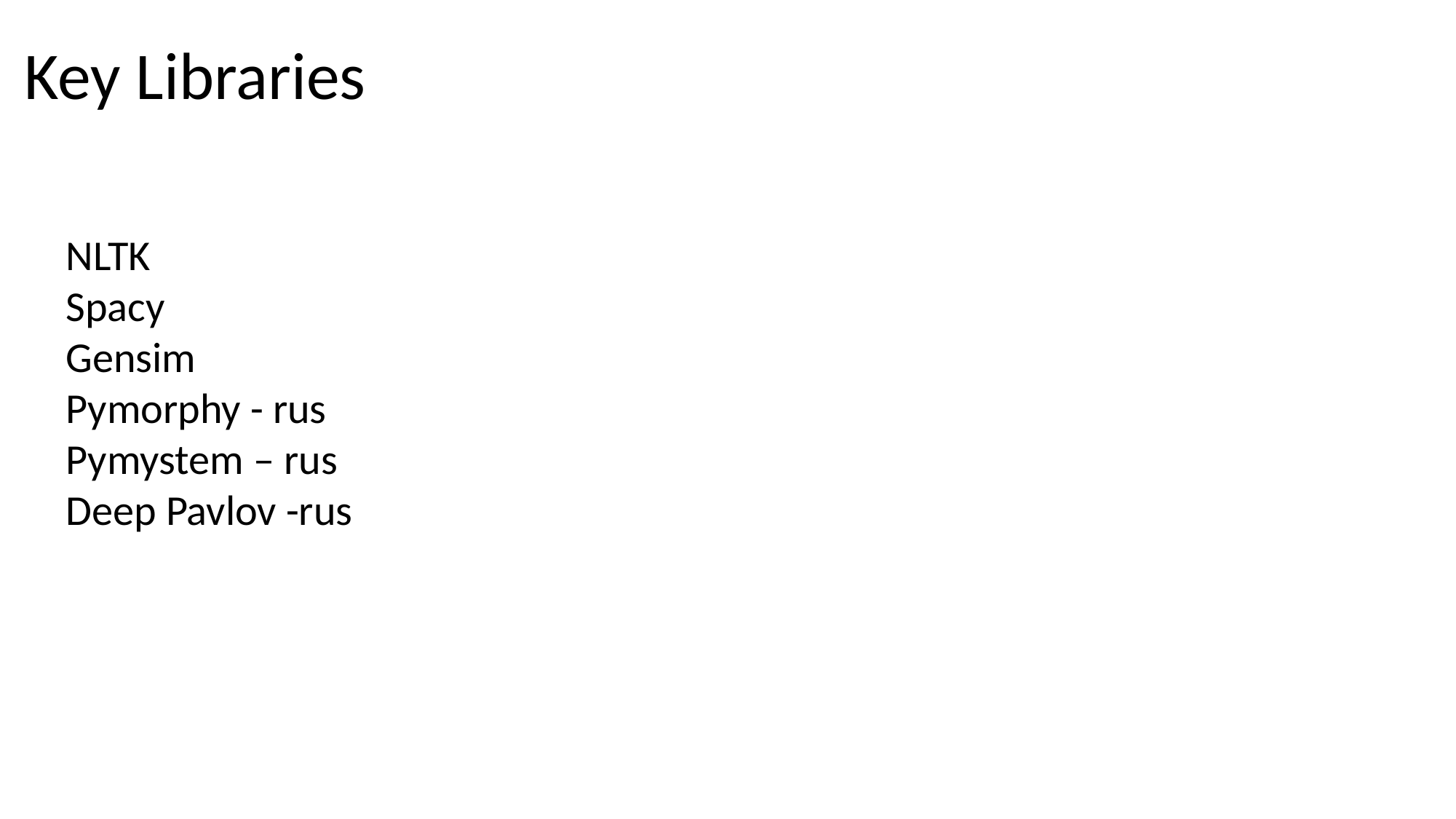

Key Libraries
NLTK
Spacy
Gensim
Pymorphy - rus
Pymystem – rus
Deep Pavlov -rus